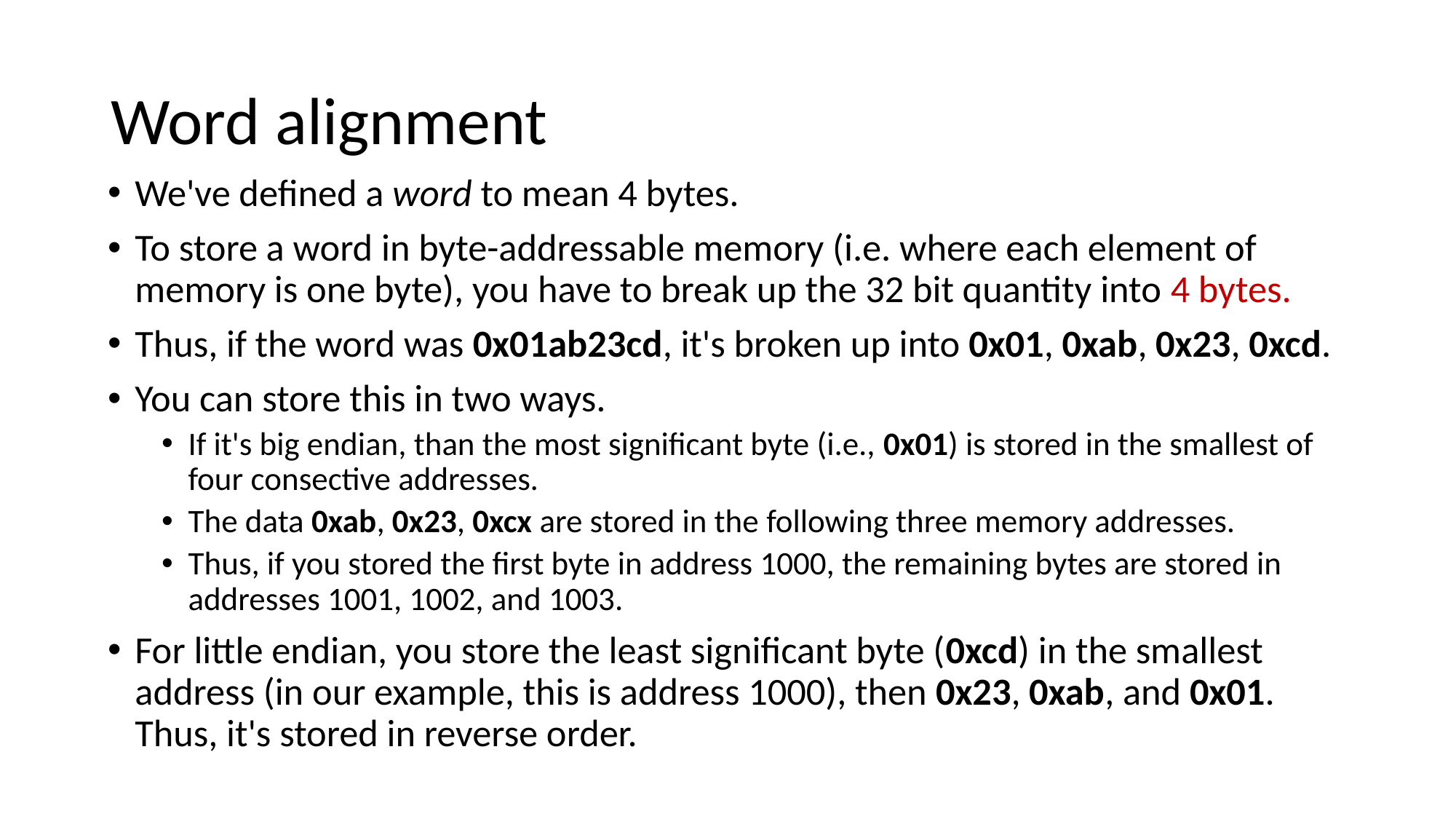

# Word alignment
We've defined a word to mean 4 bytes.
To store a word in byte-addressable memory (i.e. where each element of memory is one byte), you have to break up the 32 bit quantity into 4 bytes.
Thus, if the word was 0x01ab23cd, it's broken up into 0x01, 0xab, 0x23, 0xcd.
You can store this in two ways.
If it's big endian, than the most significant byte (i.e., 0x01) is stored in the smallest of four consective addresses.
The data 0xab, 0x23, 0xcx are stored in the following three memory addresses.
Thus, if you stored the first byte in address 1000, the remaining bytes are stored in addresses 1001, 1002, and 1003.
For little endian, you store the least significant byte (0xcd) in the smallest address (in our example, this is address 1000), then 0x23, 0xab, and 0x01. Thus, it's stored in reverse order.